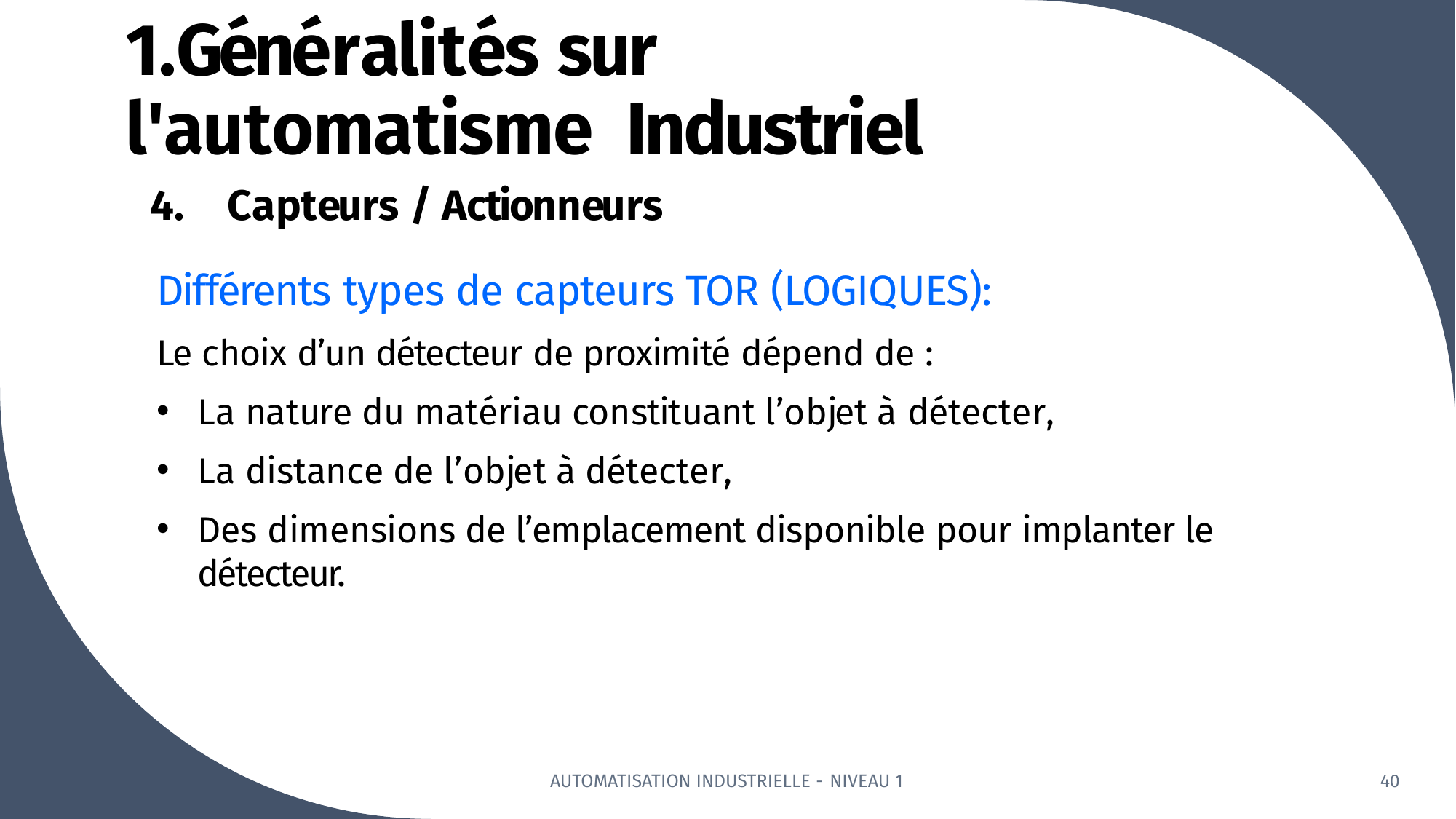

# 1.Généralités sur l'automatisme  Industriel
Capteurs / Actionneurs
Différents types de capteurs TOR (LOGIQUES):
Le choix d’un détecteur de proximité dépend de :
La nature du matériau constituant l’objet à détecter,
La distance de l’objet à détecter,
Des dimensions de l’emplacement disponible pour implanter le détecteur.
AUTOMATISATION INDUSTRIELLE - NIVEAU 1
40